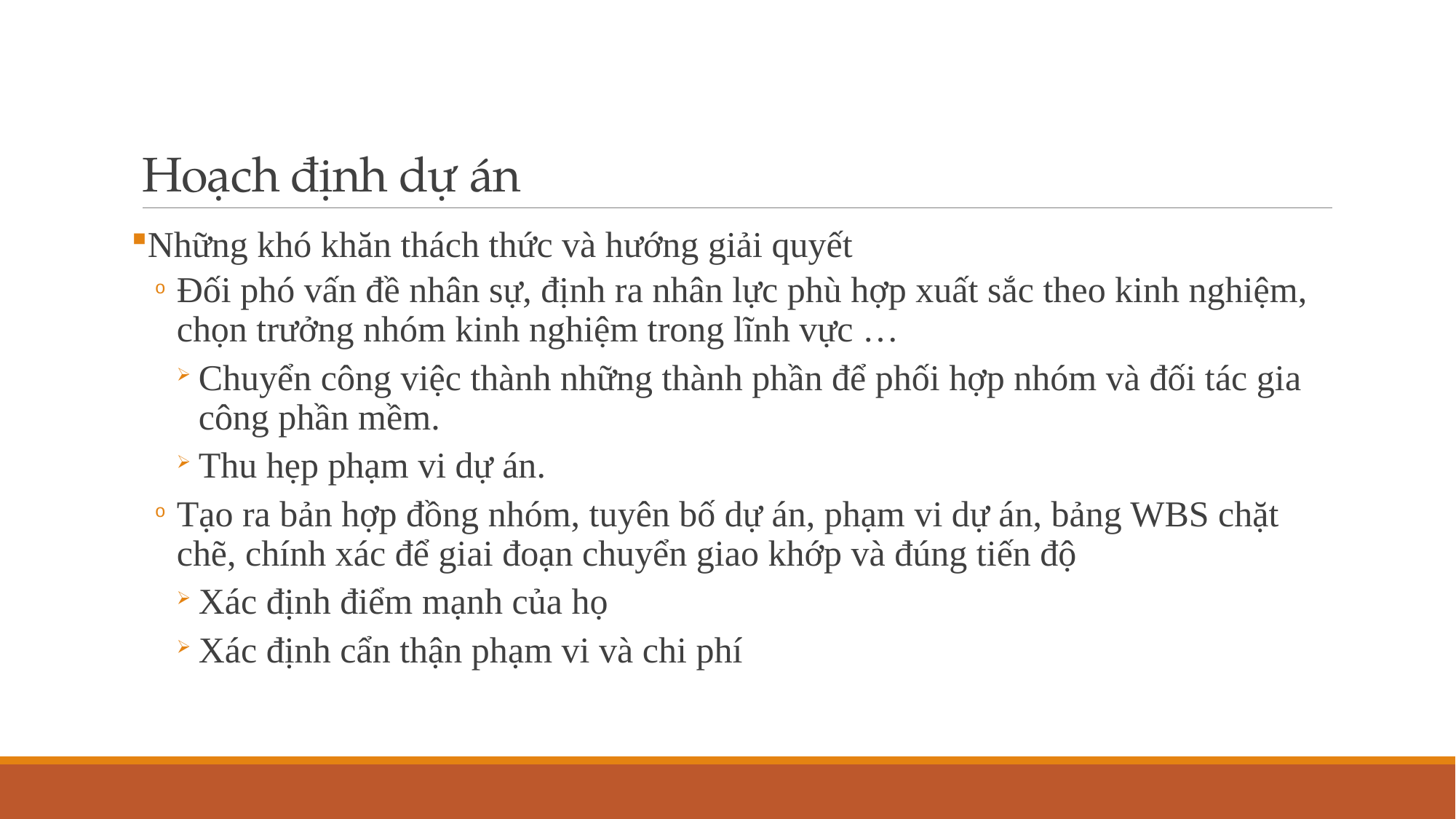

# Hoạch định dự án
Những khó khăn thách thức và hướng giải quyết
Đối phó vấn đề nhân sự, định ra nhân lực phù hợp xuất sắc theo kinh nghiệm, chọn trưởng nhóm kinh nghiệm trong lĩnh vực …
Chuyển công việc thành những thành phần để phối hợp nhóm và đối tác gia công phần mềm.
Thu hẹp phạm vi dự án.
Tạo ra bản hợp đồng nhóm, tuyên bố dự án, phạm vi dự án, bảng WBS chặt chẽ, chính xác để giai đoạn chuyển giao khớp và đúng tiến độ
Xác định điểm mạnh của họ
Xác định cẩn thận phạm vi và chi phí